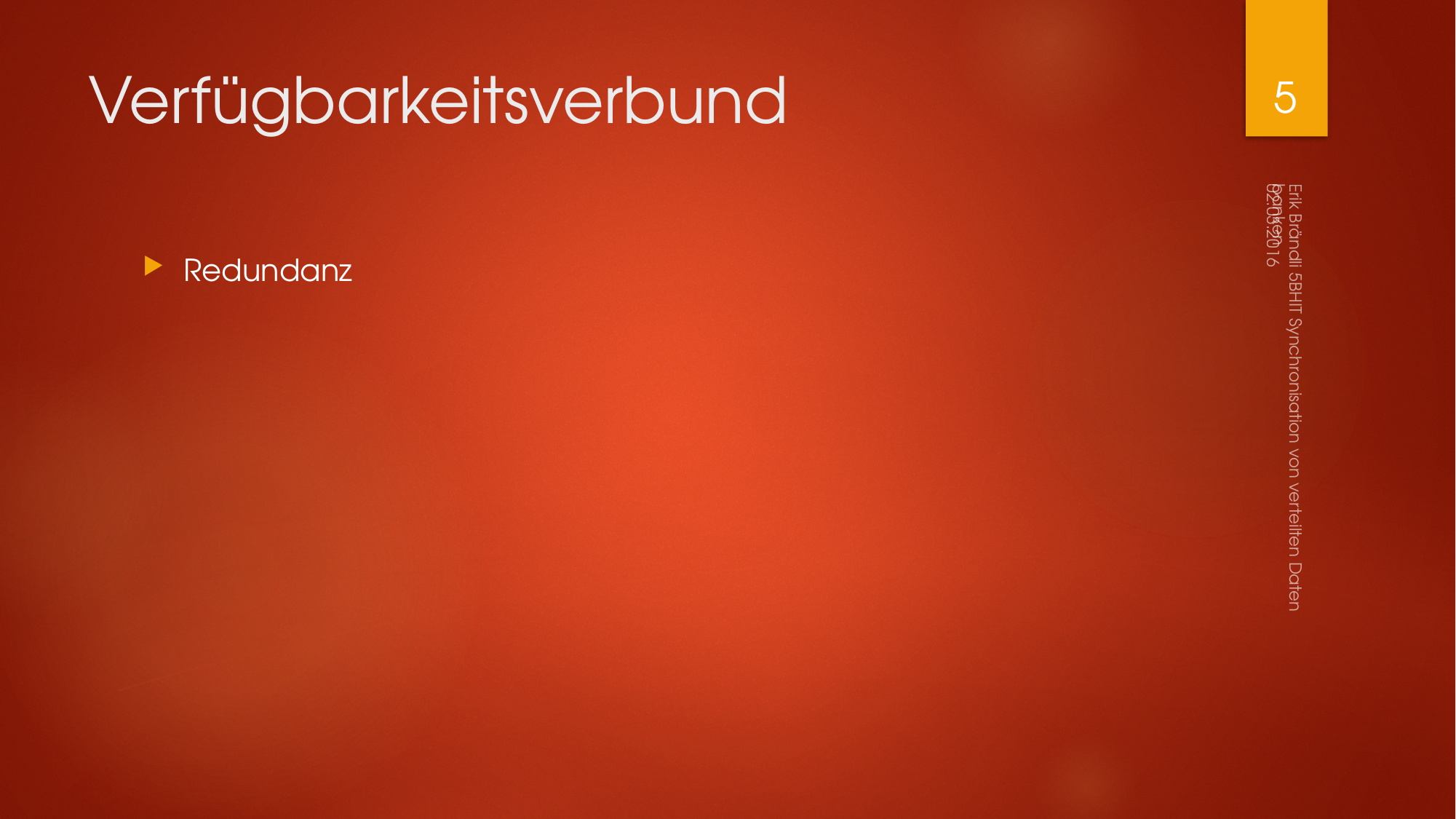

5
# Verfügbarkeitsverbund
02.03.2016
Redundanz
Erik Brändli 5BHIT Synchronisation von verteilten Datenbanken